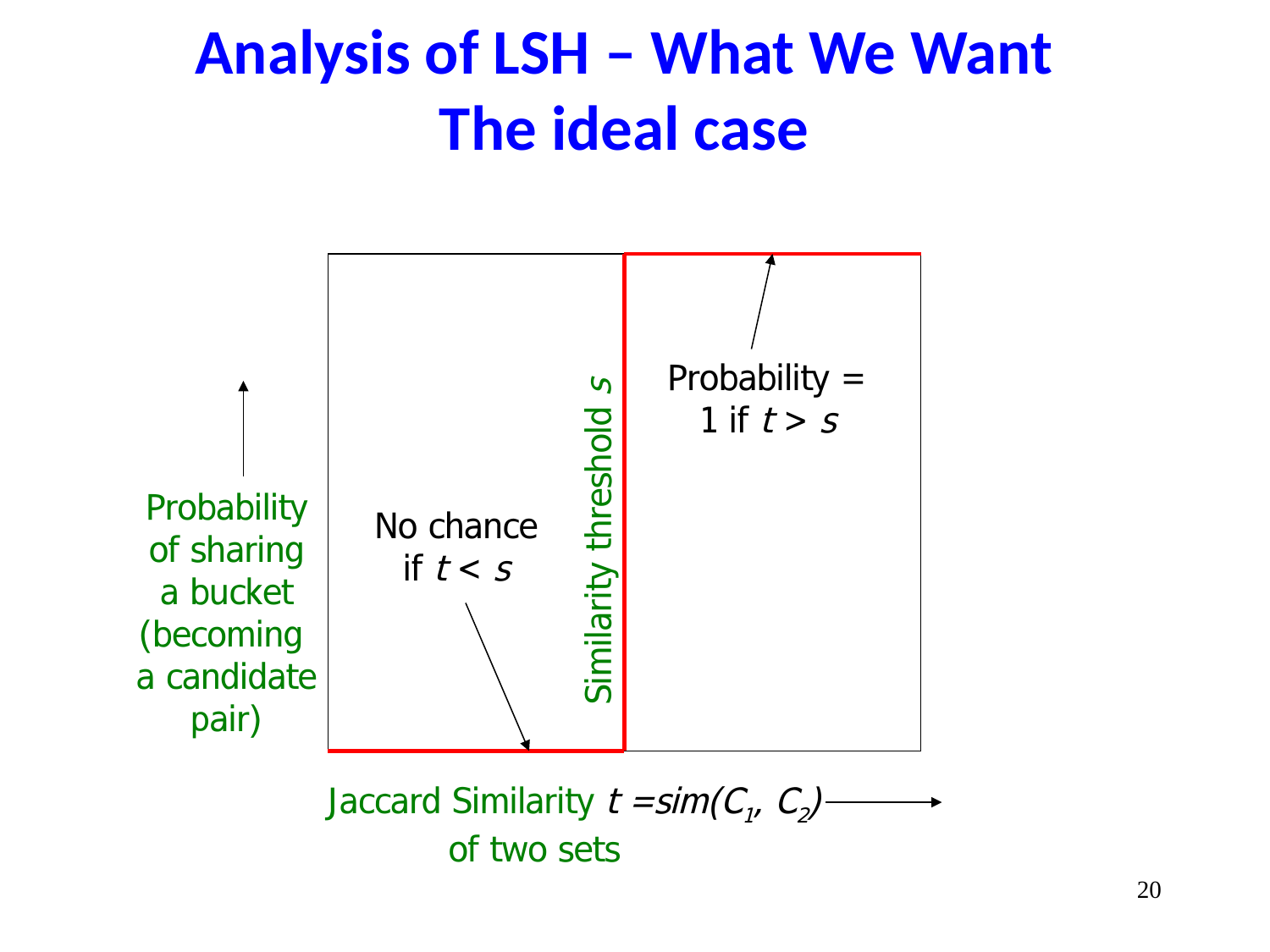

# Analysis of LSH – What We Want
The ideal case

Probability = 1 if t > s
Probability
of sharing
a bucket
(becoming
a candidate
pair)
No chance
if t < s
Similarity threshold s
       Jaccard Similarity t =sim(C1, C2) of two sets
20